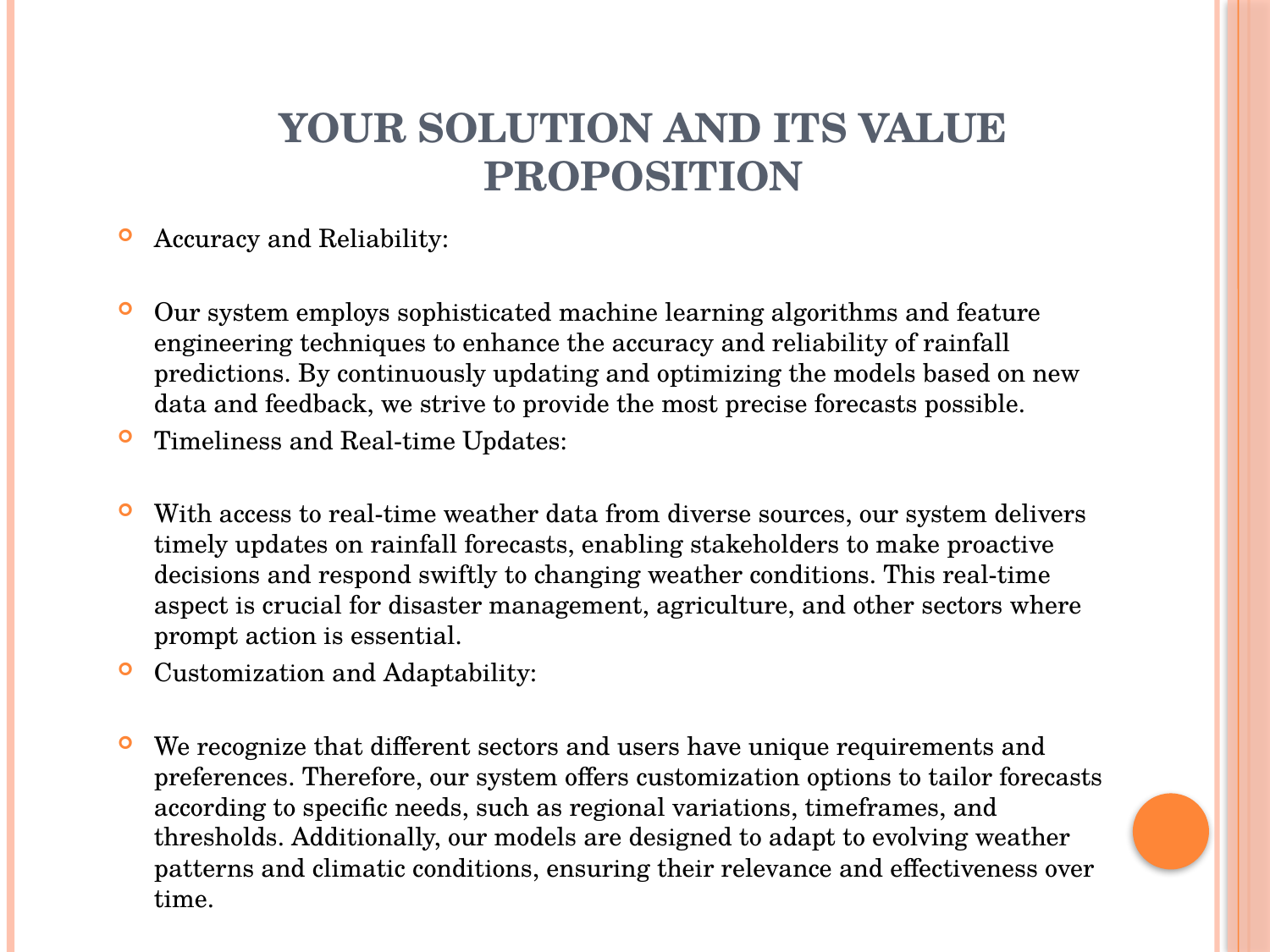

YOUR SOLUTION AND ITS VALUE PROPOSITION
Accuracy and Reliability:

Our system employs sophisticated machine learning algorithms and feature engineering techniques to enhance the accuracy and reliability of rainfall predictions. By continuously updating and optimizing the models based on new data and feedback, we strive to provide the most precise forecasts possible.
Timeliness and Real-time Updates:

With access to real-time weather data from diverse sources, our system delivers timely updates on rainfall forecasts, enabling stakeholders to make proactive decisions and respond swiftly to changing weather conditions. This real-time aspect is crucial for disaster management, agriculture, and other sectors where prompt action is essential.
Customization and Adaptability:

We recognize that different sectors and users have unique requirements and preferences. Therefore, our system offers customization options to tailor forecasts according to specific needs, such as regional variations, timeframes, and thresholds. Additionally, our models are designed to adapt to evolving weather patterns and climatic conditions, ensuring their relevance and effectiveness over time.